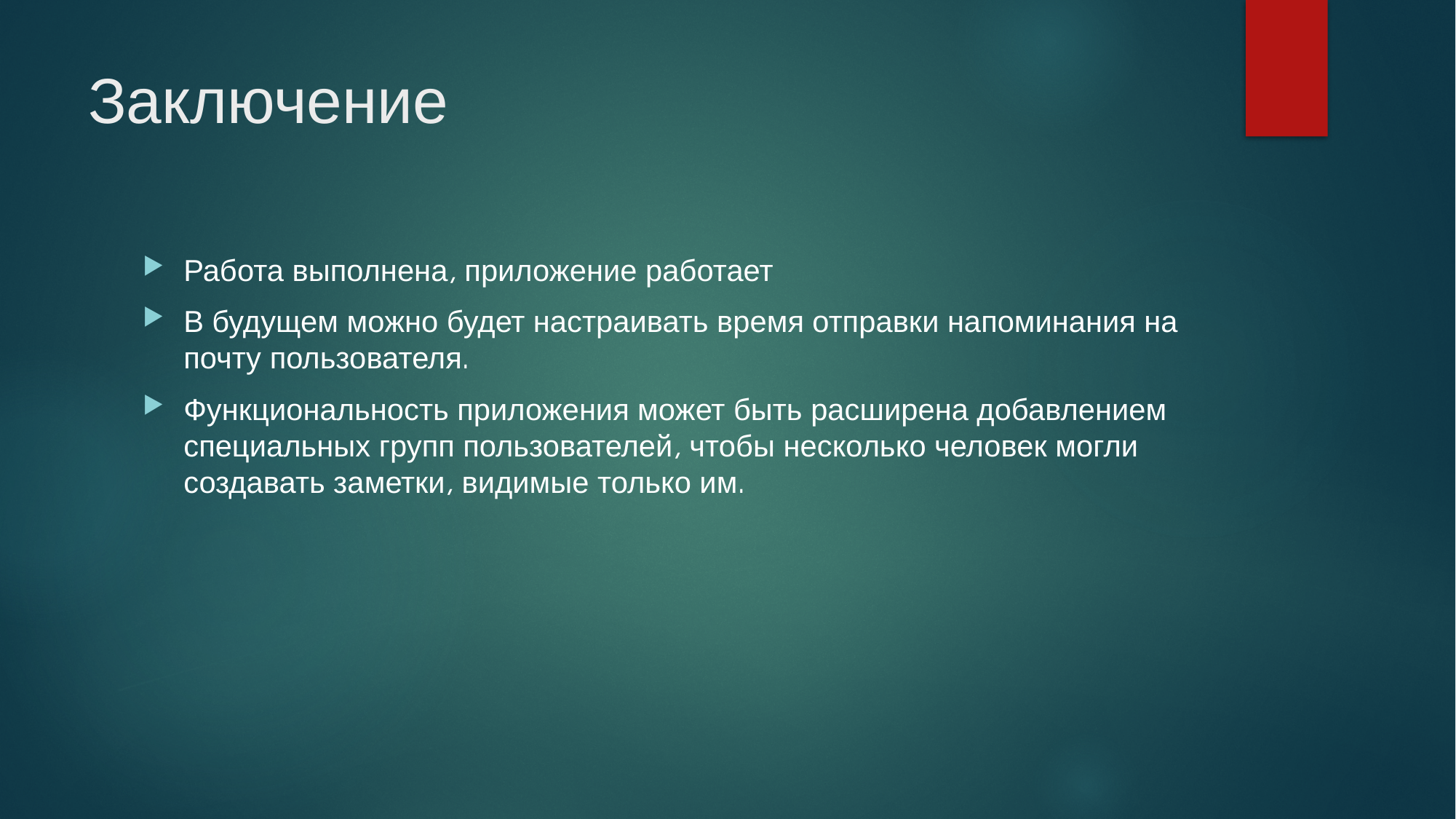

# Заключение
Работа выполнена, приложение работает
В будущем можно будет настраивать время отправки напоминания на почту пользователя.
Функциональность приложения может быть расширена добавлением специальных групп пользователей, чтобы несколько человек могли создавать заметки, видимые только им.